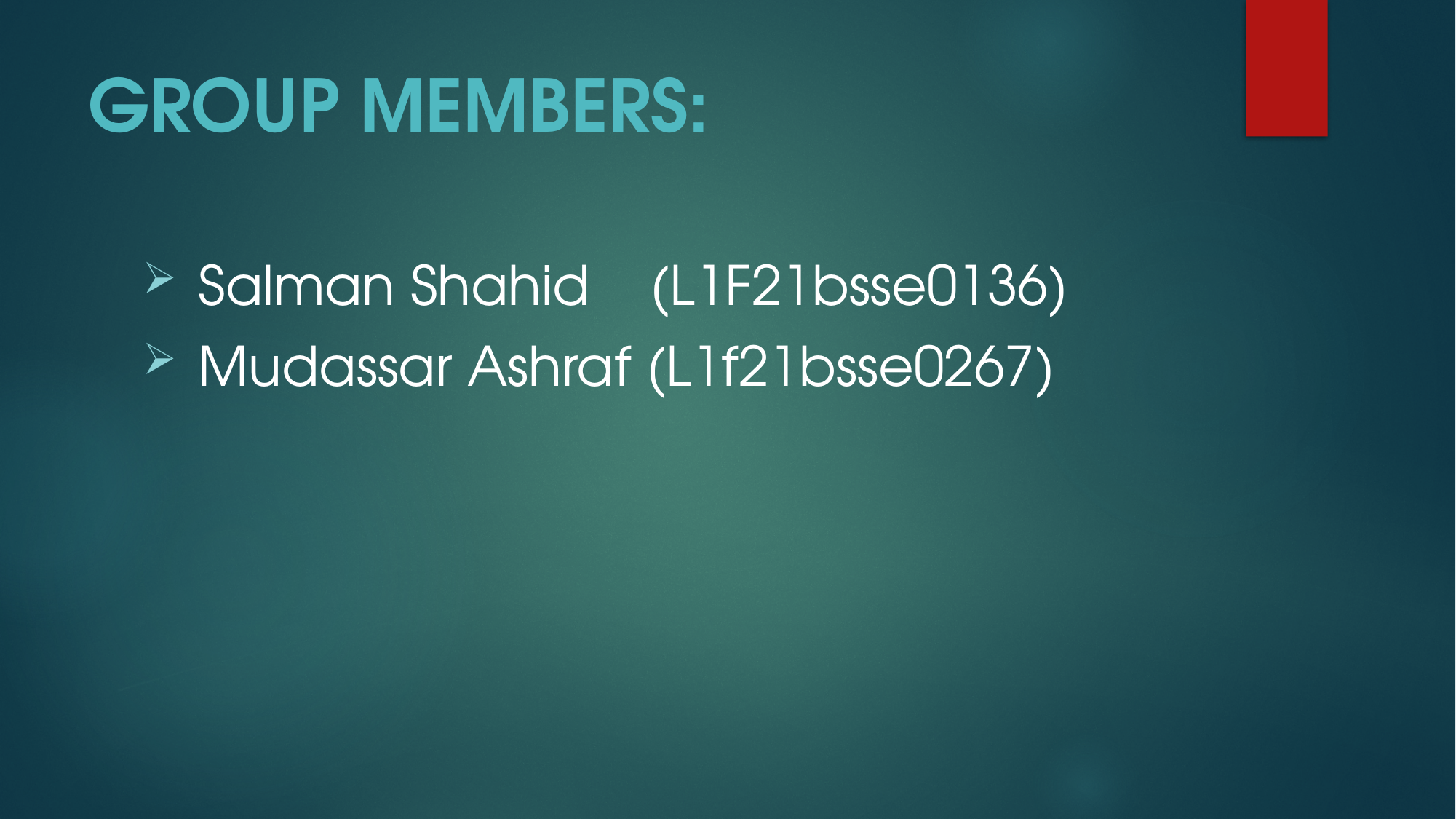

# GROUP MEMBERS:
 Salman Shahid    (L1F21bsse0136)
 Mudassar Ashraf (L1f21bsse0267)